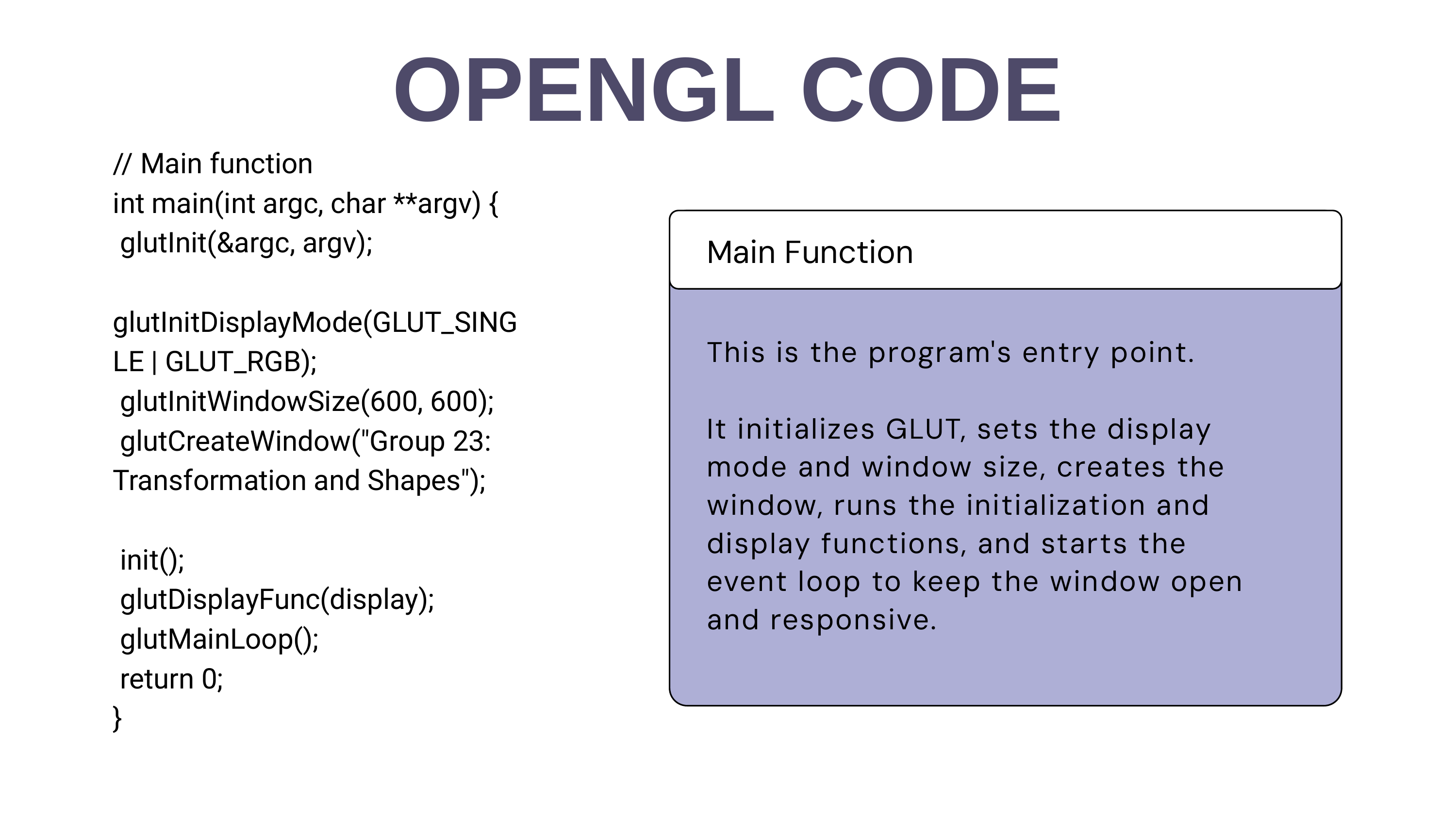

OPENGL CODE
// Main function
int main(int argc, char **argv) {
 glutInit(&argc, argv);
 glutInitDisplayMode(GLUT_SINGLE | GLUT_RGB);
 glutInitWindowSize(600, 600);
 glutCreateWindow("Group 23: Transformation and Shapes");

 init();
 glutDisplayFunc(display);
 glutMainLoop();
 return 0;
}

Main Function
This is the program's entry point.

It initializes GLUT, sets the display mode and window size, creates the window, runs the initialization and display functions, and starts the event loop to keep the window open and responsive.